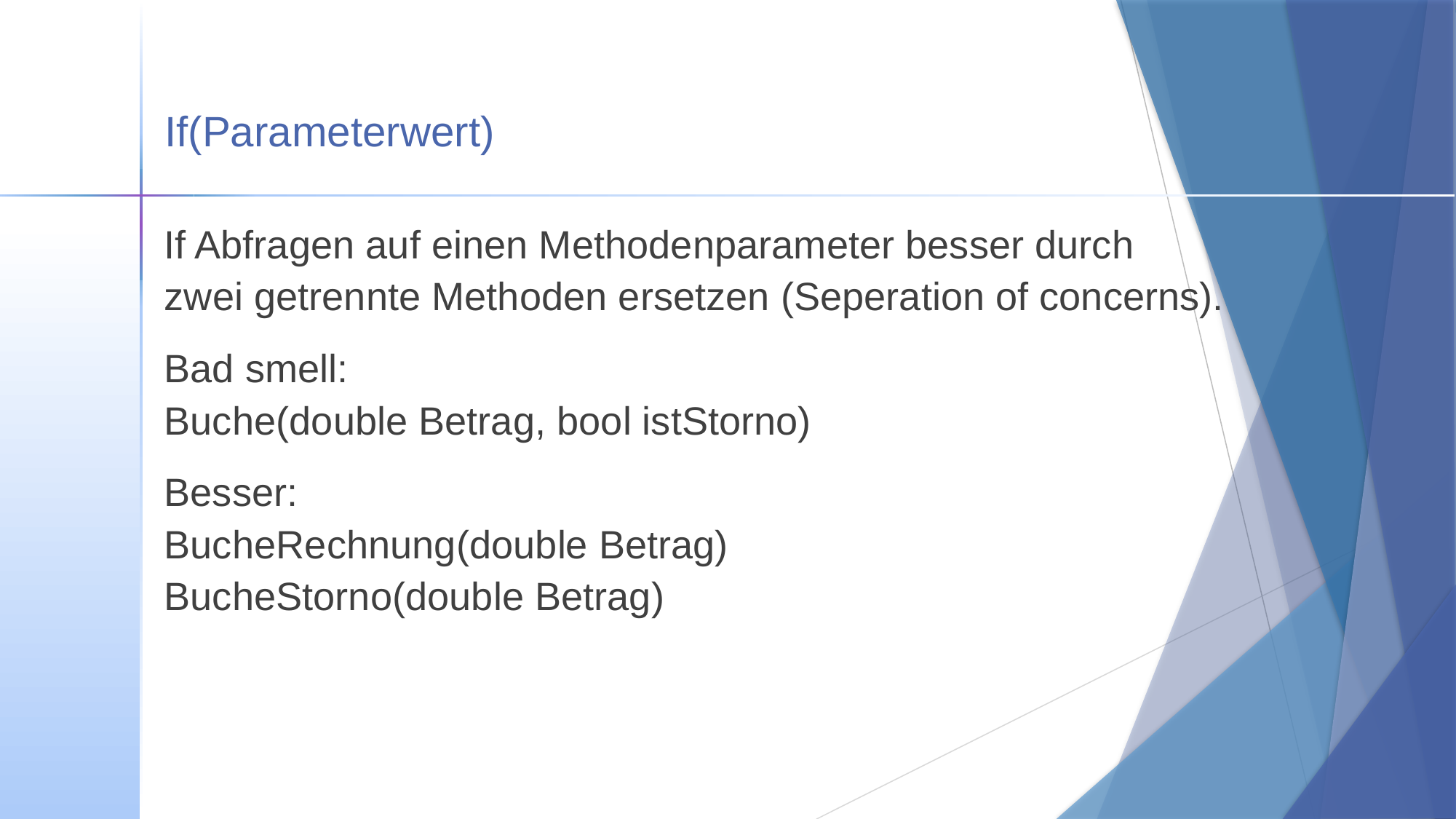

# If(Parameterwert)
If Abfragen auf einen Methodenparameter besser durch
zwei getrennte Methoden ersetzen (Seperation of concerns).
Bad smell:
Buche(double Betrag, bool istStorno)
Besser:
BucheRechnung(double Betrag)
BucheStorno(double Betrag)